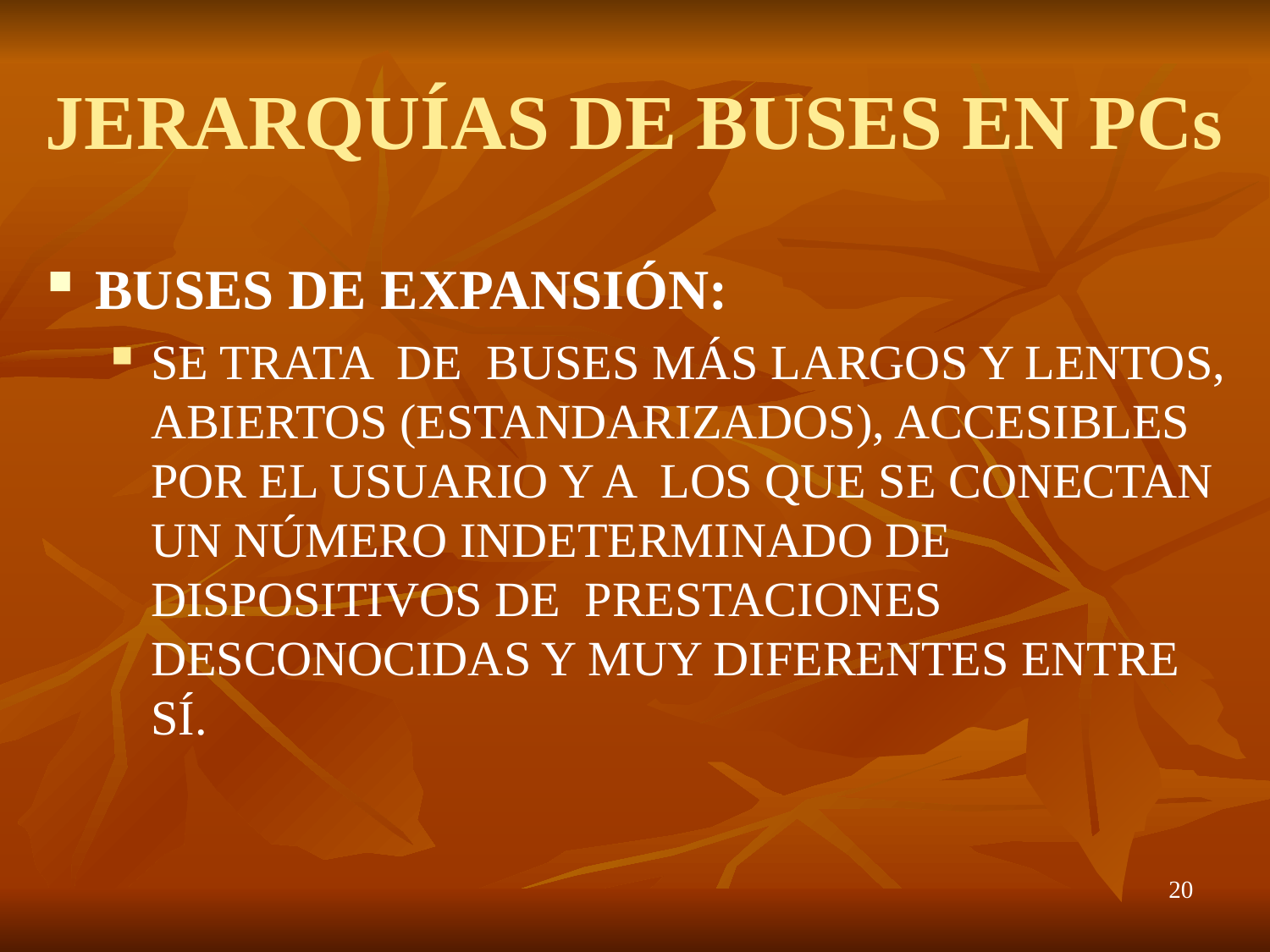

# JERARQUÍAS DE BUSES EN PCs
BUSES DE EXPANSIÓN:
SE TRATA  DE  BUSES MÁS LARGOS Y LENTOS, ABIERTOS (ESTANDARIZADOS), ACCESIBLES POR EL USUARIO Y A  LOS QUE SE CONECTAN UN NÚMERO INDETERMINADO DE DISPOSITIVOS DE  PRESTACIONES DESCONOCIDAS Y MUY DIFERENTES ENTRE SÍ.
20